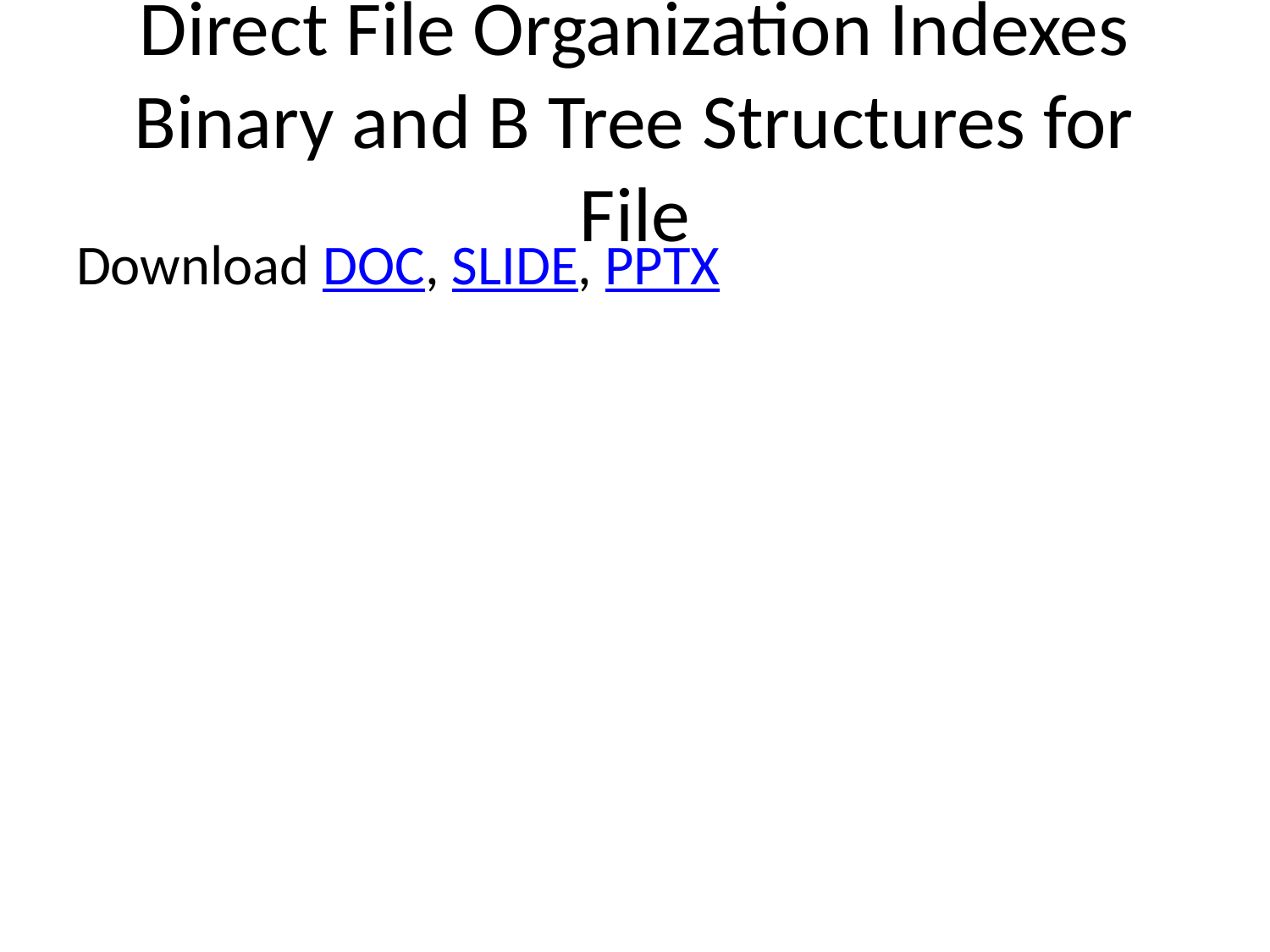

# Direct File Organization Indexes Binary and B Tree Structures for File
Download DOC, SLIDE, PPTX